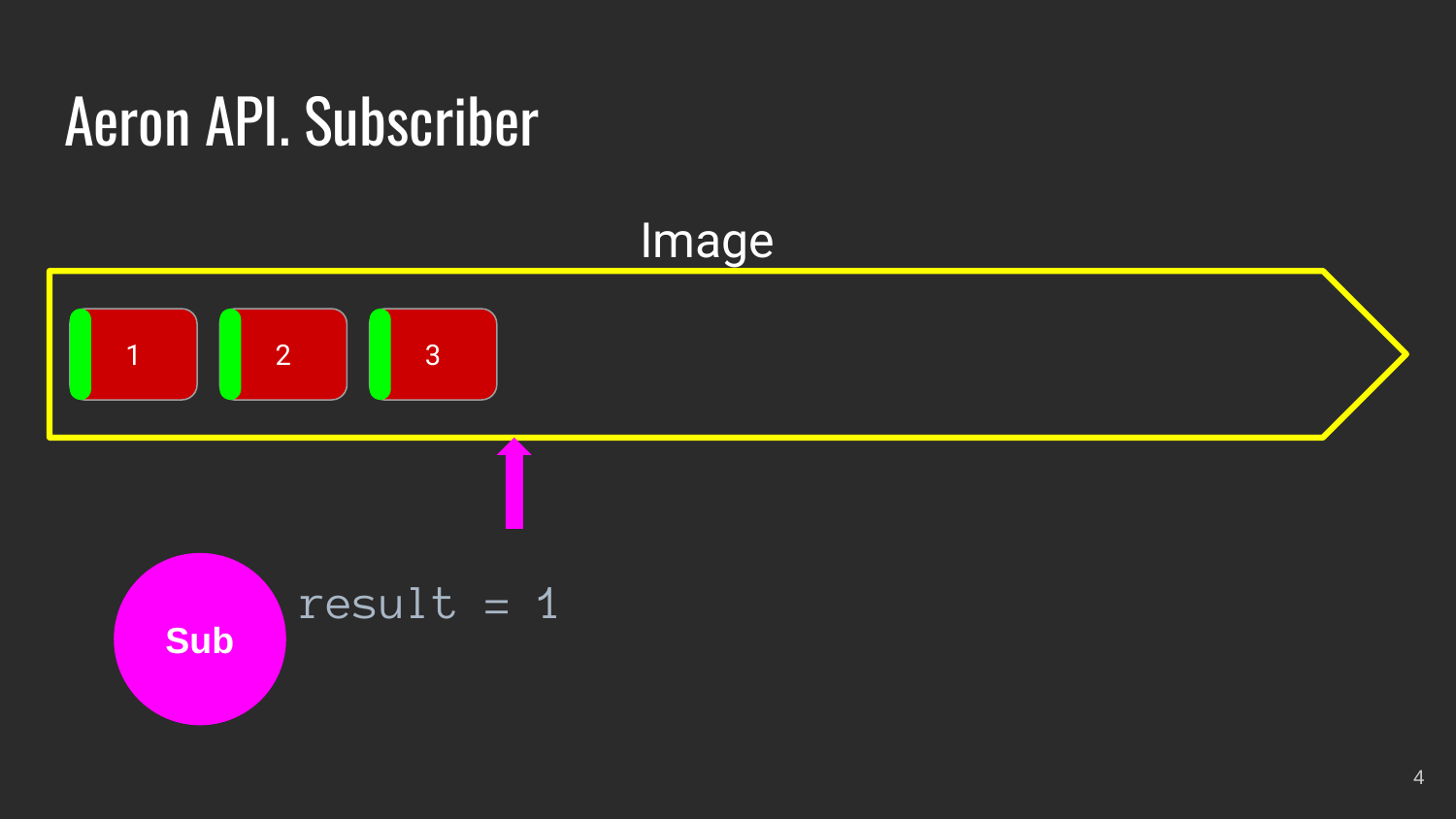

# Aeron API. Subscriber
Image

1

2

3

result = 1
Sub
4